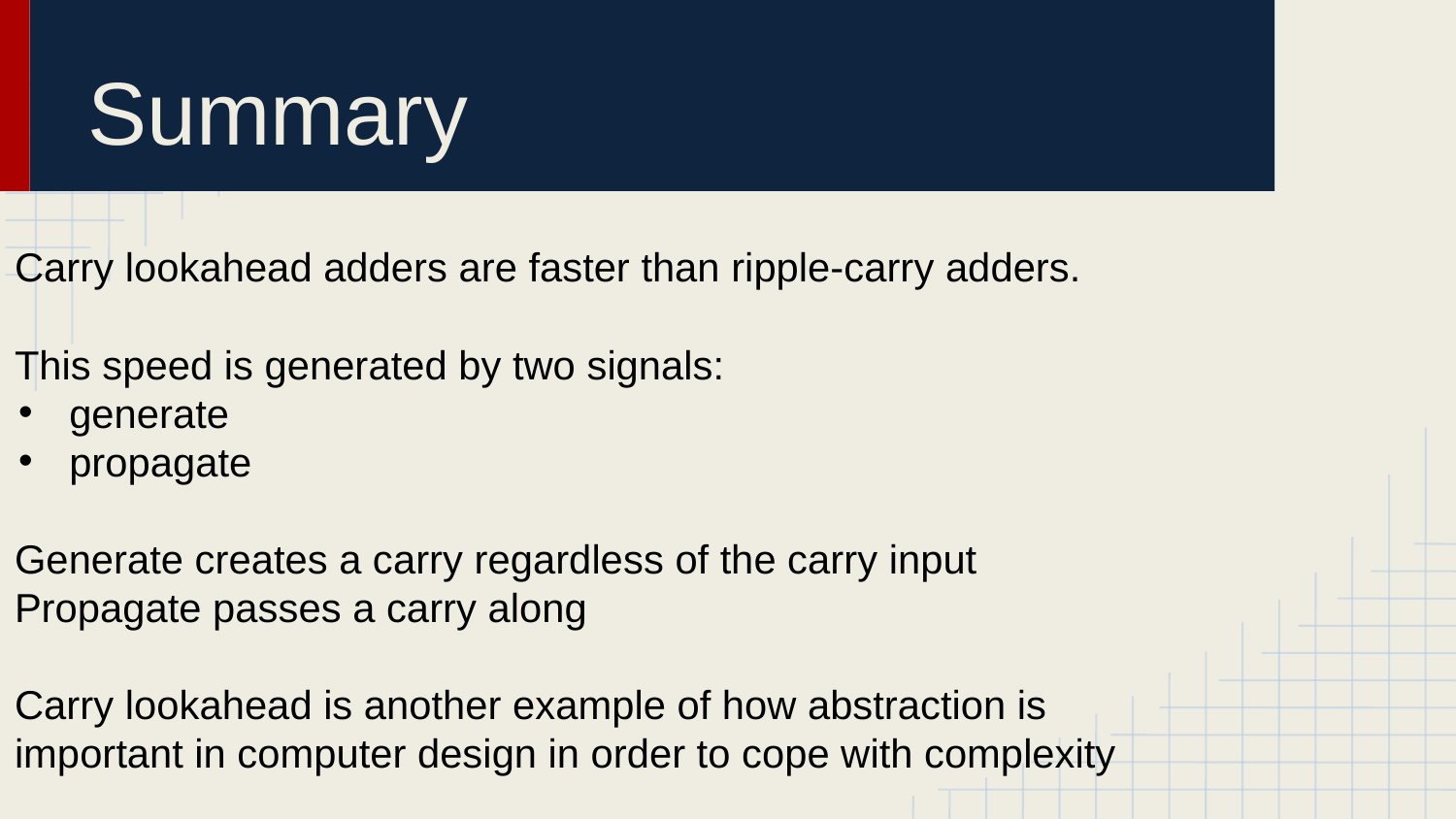

# Summary

Carry lookahead adders are faster than ripple-carry adders.

This speed is generated by two signals:
generate
propagate

Generate creates a carry regardless of the carry input
Propagate passes a carry along

Carry lookahead is another example of how abstraction is important in computer design in order to cope with complexity